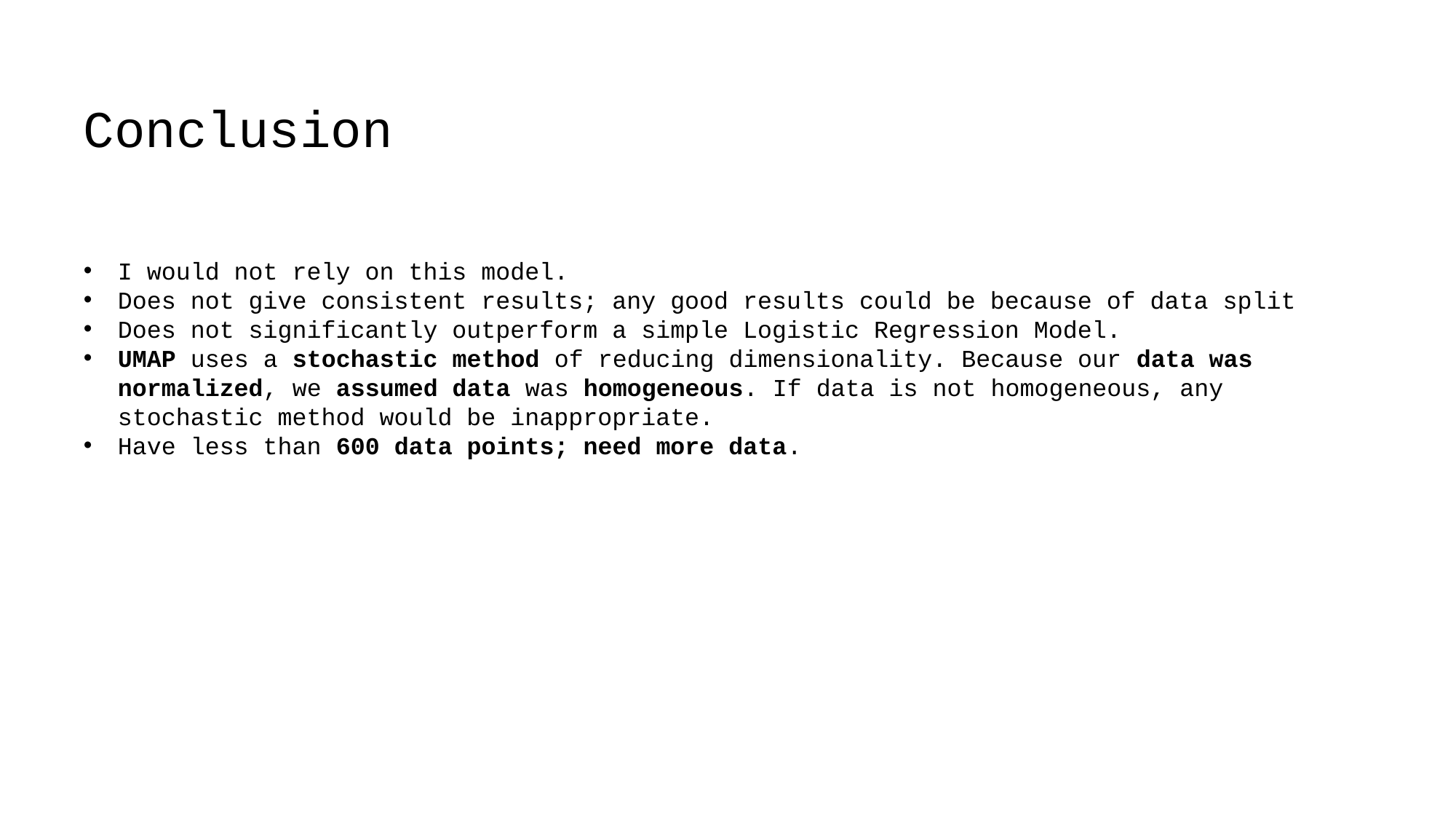

# Conclusion

I would not rely on this model.
Does not give consistent results; any good results could be because of data split
Does not significantly outperform a simple Logistic Regression Model.
UMAP uses a stochastic method of reducing dimensionality. Because our data was normalized, we assumed data was homogeneous. If data is not homogeneous, any stochastic method would be inappropriate.
Have less than 600 data points; need more data.